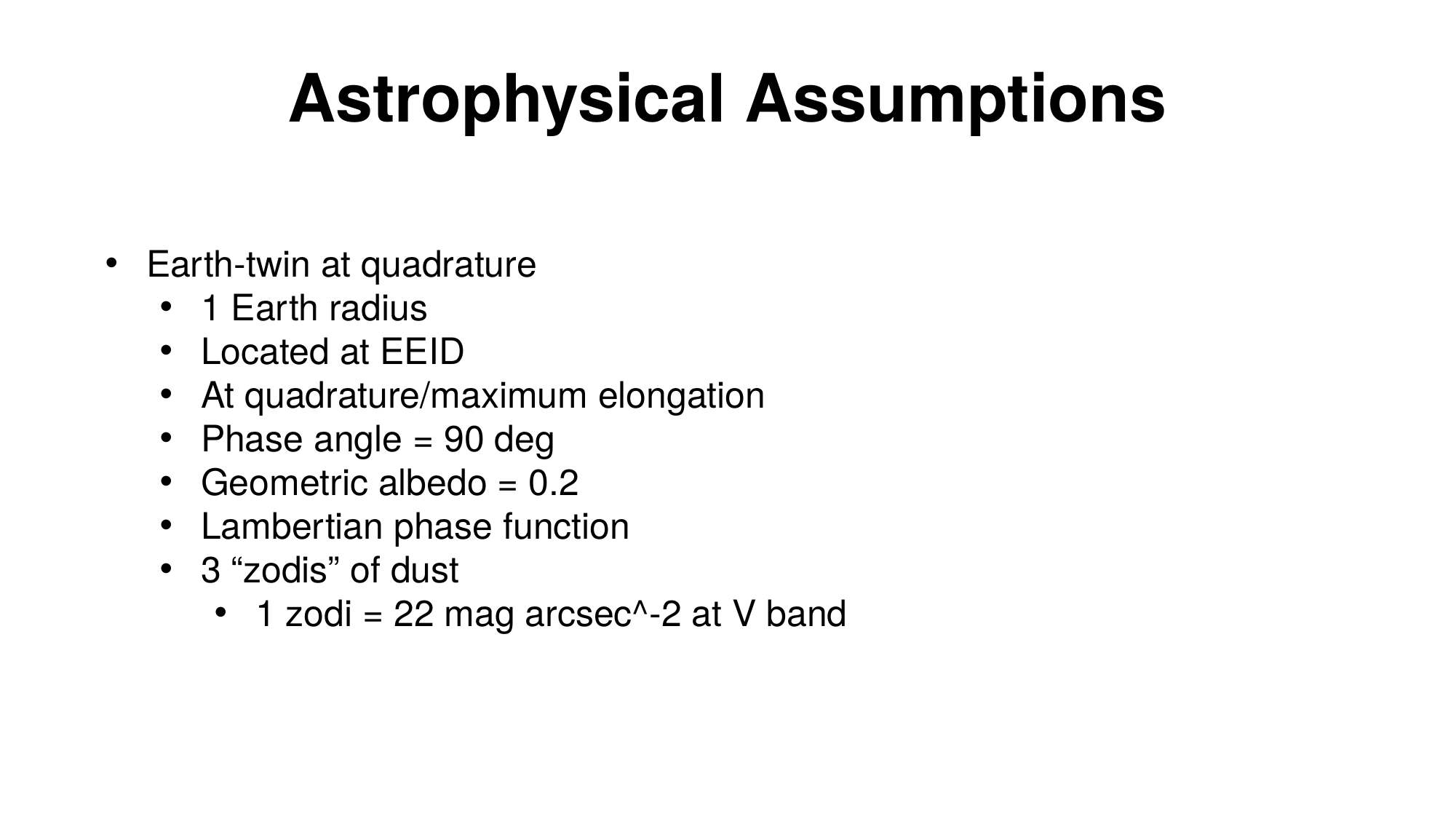

Astrophysical Assumptions
Earth-twin at quadrature
1 Earth radius
Located at EEID
At quadrature/maximum elongation
Phase angle = 90 deg
Geometric albedo = 0.2
Lambertian phase function
3 “zodis” of dust
1 zodi = 22 mag arcsec^-2 at V band